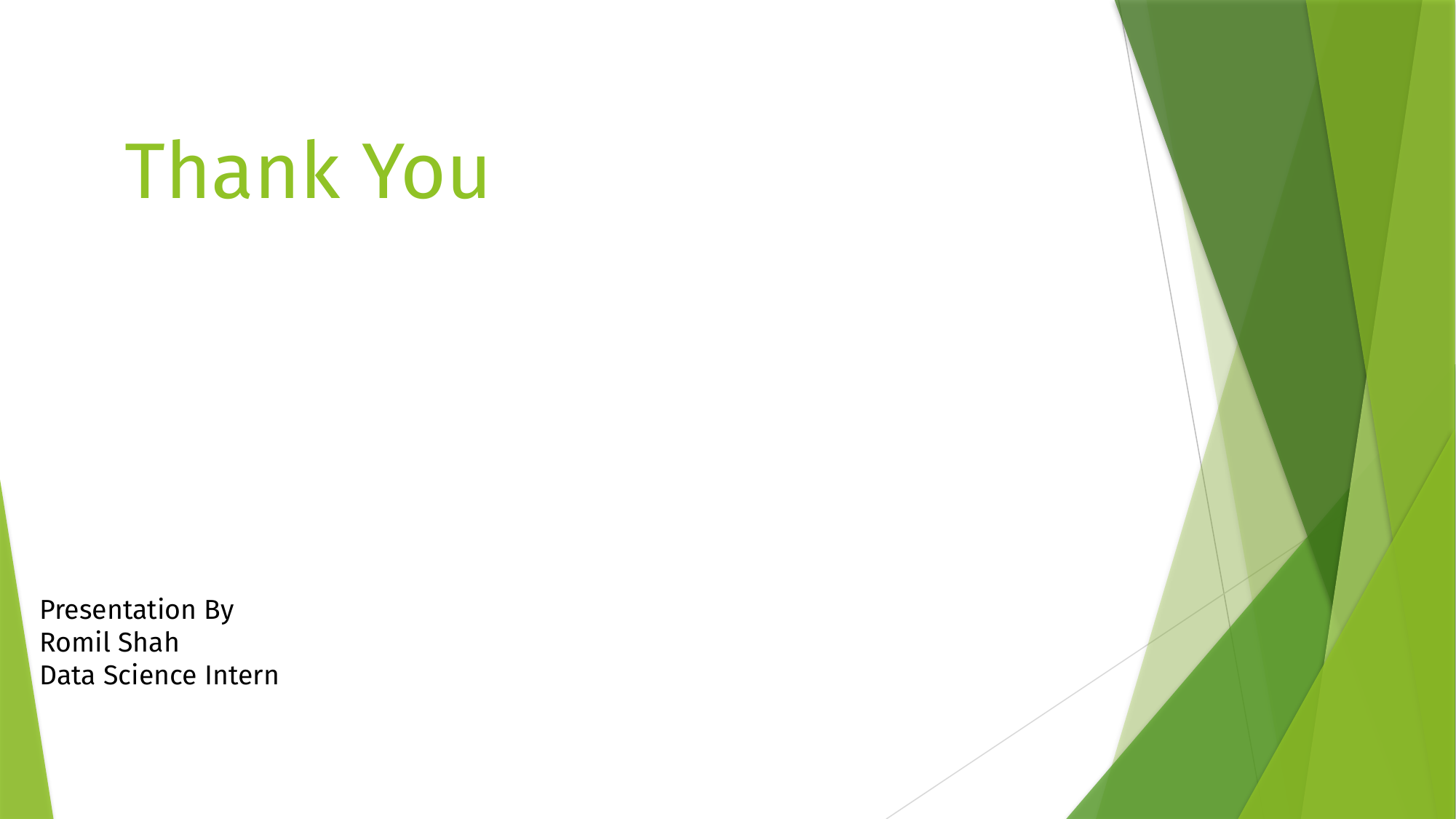

# Thank You
Presentation By
Romil Shah
Data Science Intern